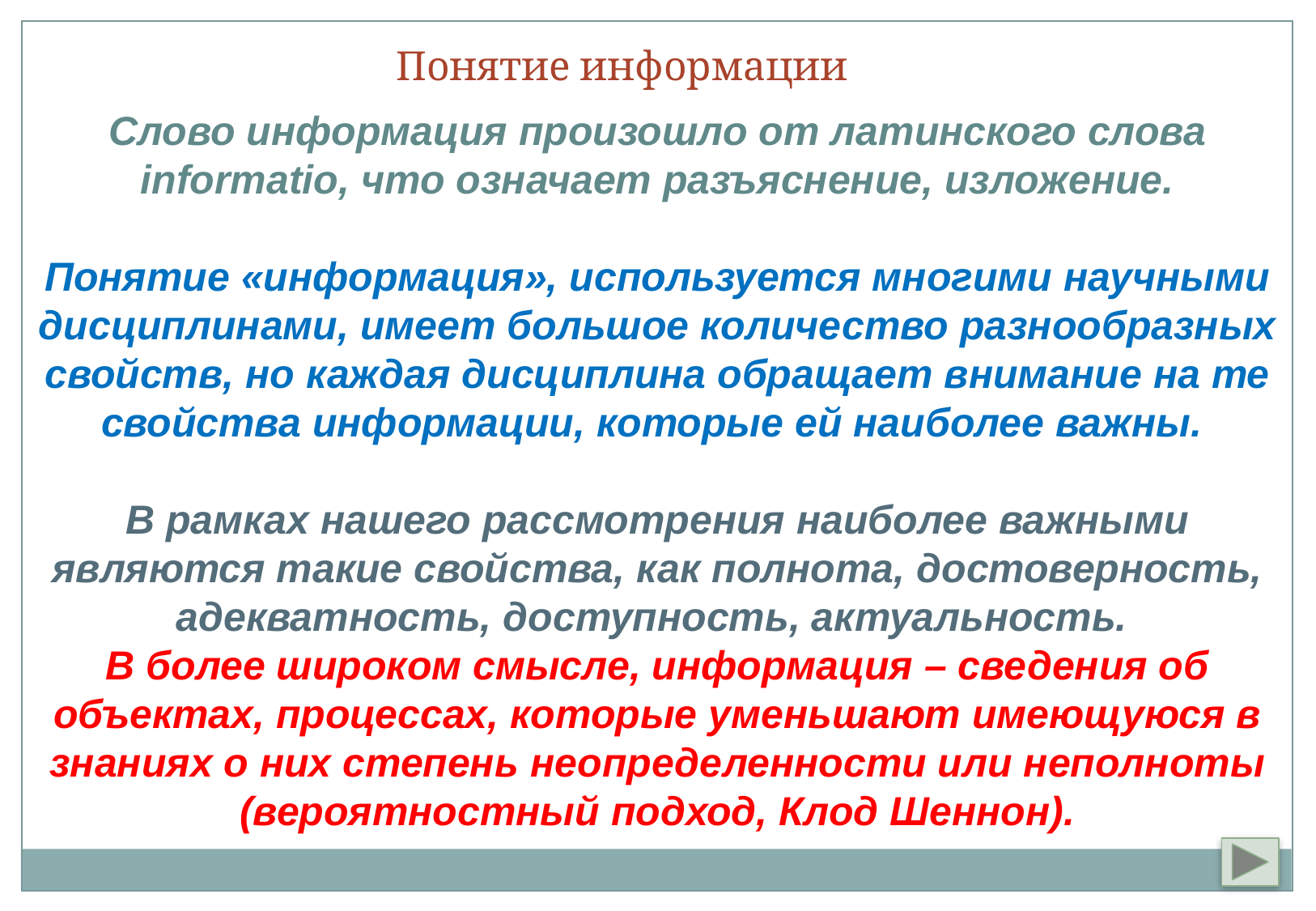

Понятие информации
Слово информация произошло от латинского слова informatio, что означает разъяснение, изложение.

Понятие «информация», используется многими научными дисциплинами, имеет большое количество разнообразных свойств, но каждая дисциплина обращает внимание на те свойства информации, которые ей наиболее важны.

В рамках нашего рассмотрения наиболее важными являются такие свойства, как полнота, достоверность, адекватность, доступность, актуальность.
В более широком смысле, информация – сведения об объектах, процессах, которые уменьшают имеющуюся в знаниях о них степень неопределенности или неполноты (вероятностный подход, Клод Шеннон).